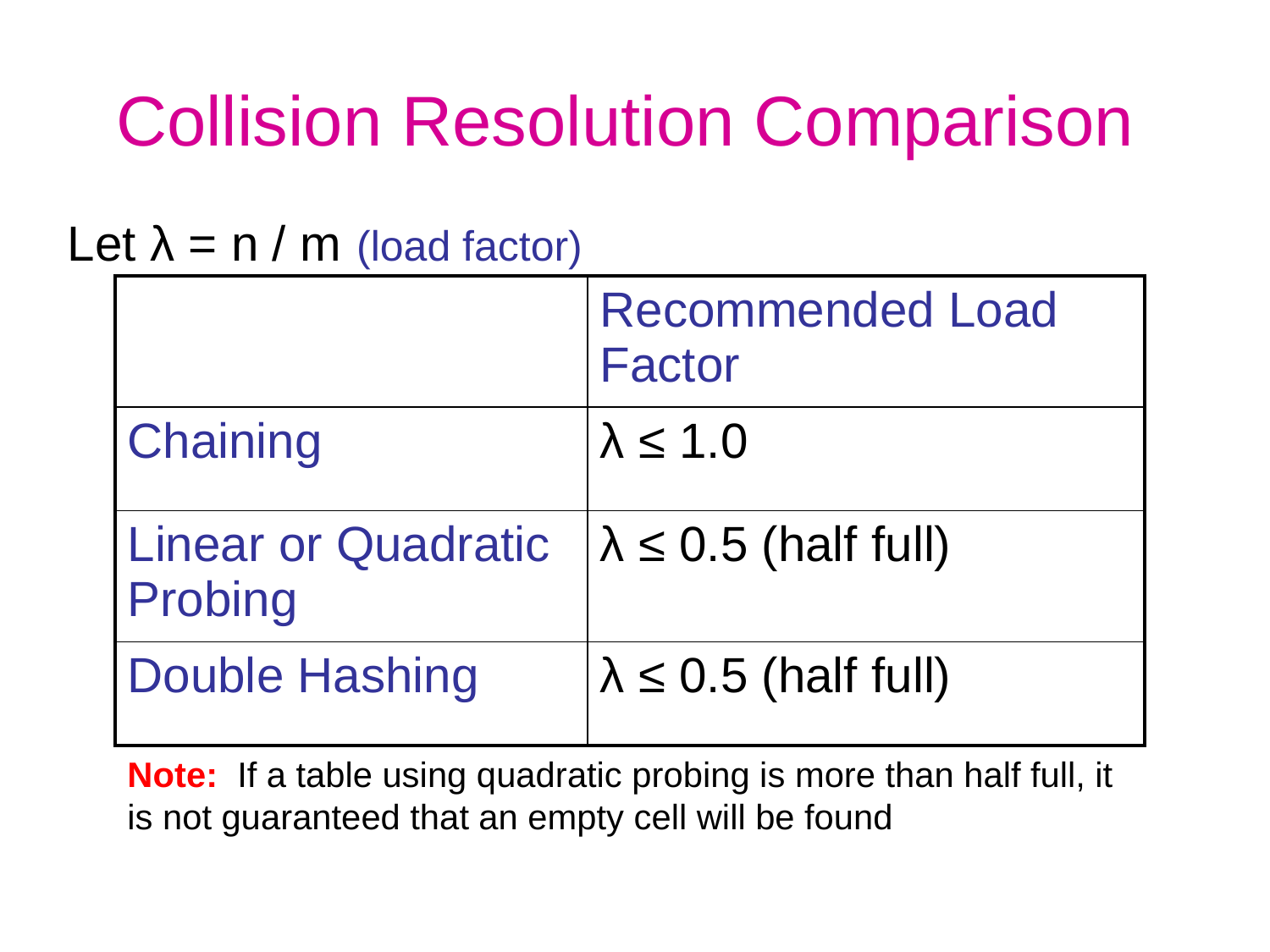

# Collision Resolution Comparison
Let λ = n / m (load factor)

|  | Recommended Load Factor |
| --- | --- |
| Chaining | λ ≤ 1.0 |
| Linear or Quadratic Probing | λ ≤ 0.5 (half full) |
| Double Hashing | λ ≤ 0.5 (half full) |
Note:  If a table using quadratic probing is more than half full, it is not guaranteed that an empty cell will be found